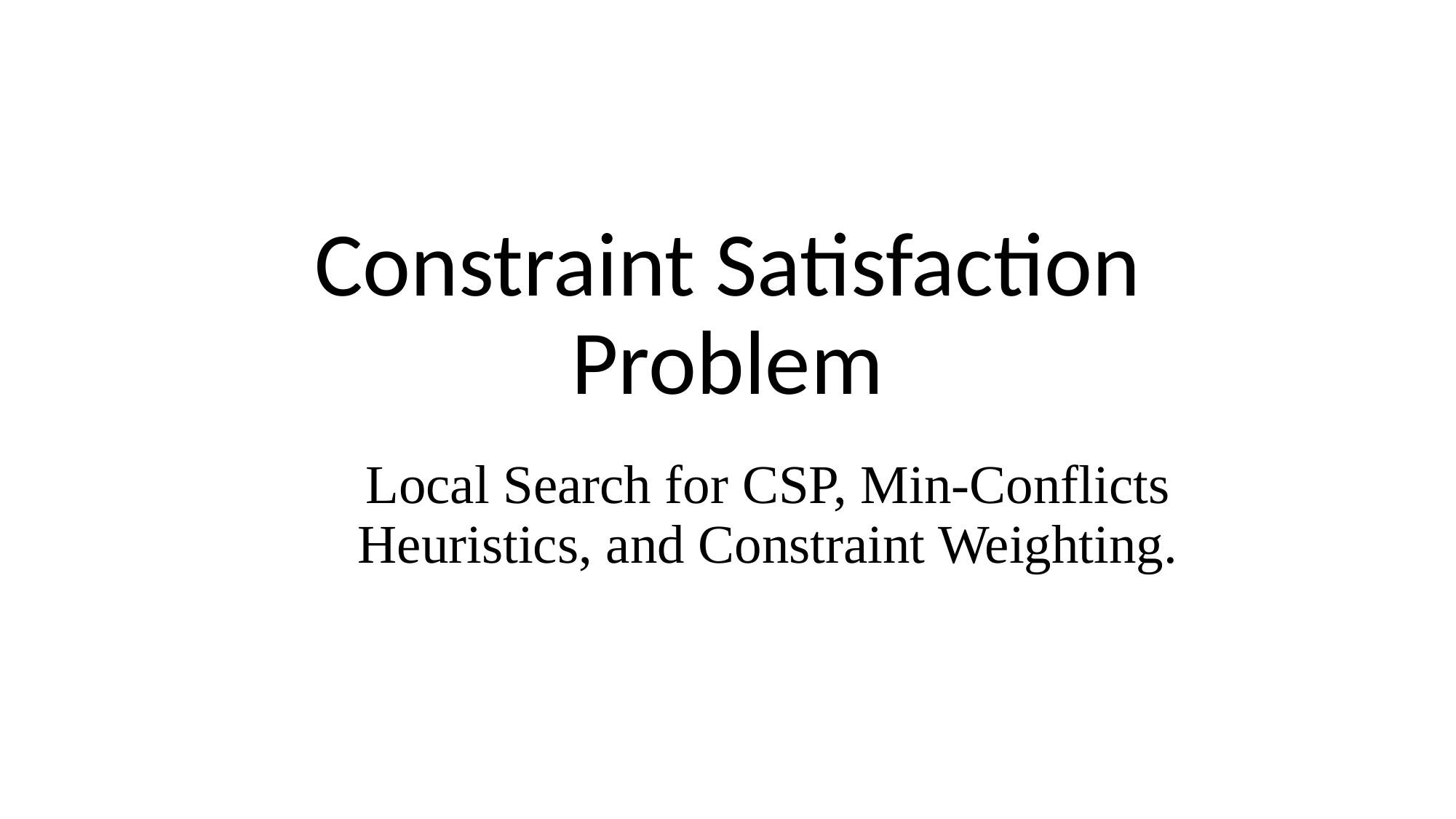

# Constraint Satisfaction Problem
|  |
| --- |
| Local Search for CSP, Min-Conflicts Heuristics, and Constraint Weighting. |